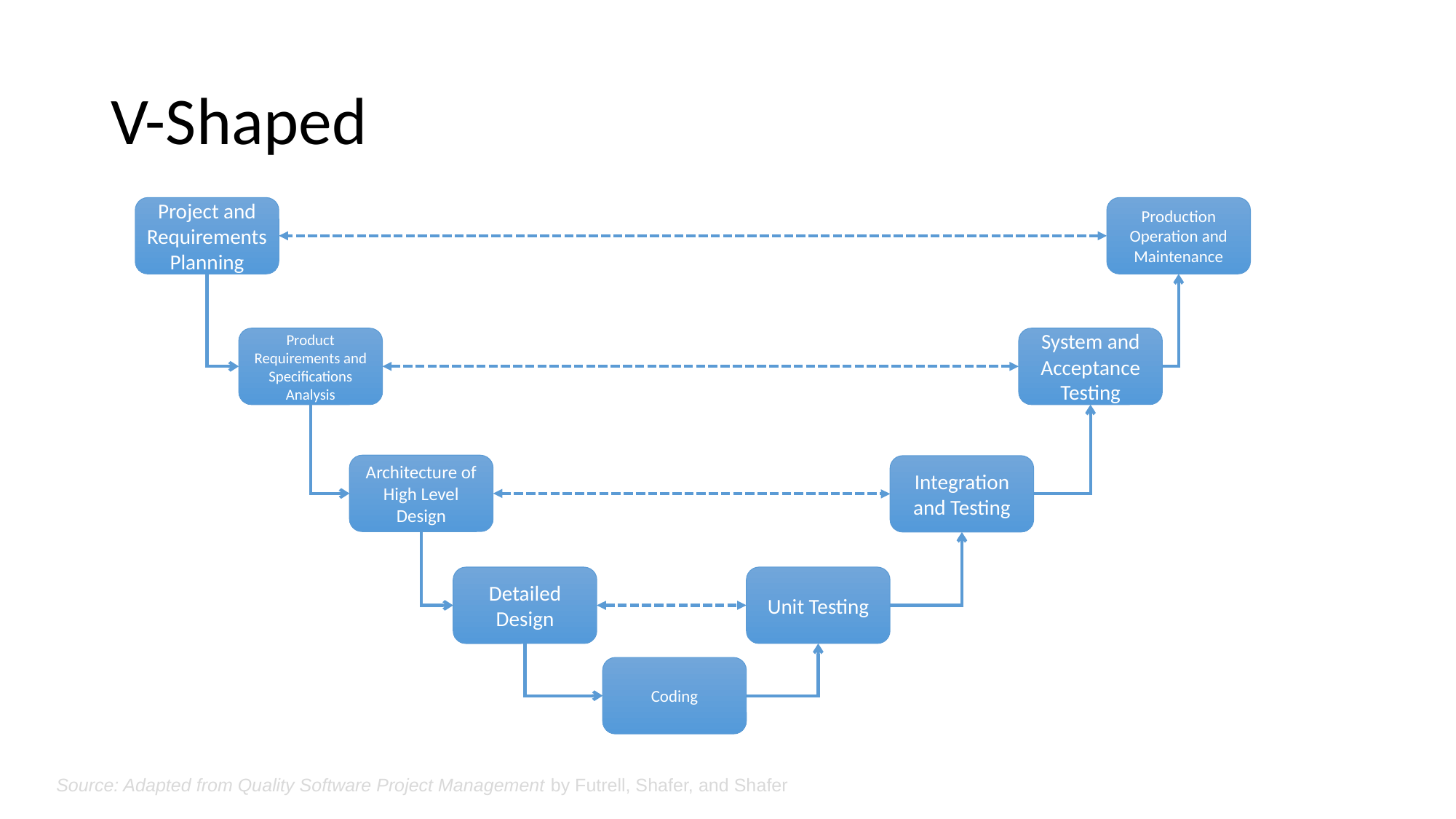

# V-Shaped
Production Operation and Maintenance
Project and Requirements Planning
Product Requirements and Specifications Analysis
System and Acceptance Testing
Architecture of High Level Design
Integration and Testing
Unit Testing
Detailed Design
Coding
Source: Adapted from Quality Software Project Management by Futrell, Shafer, and Shafer